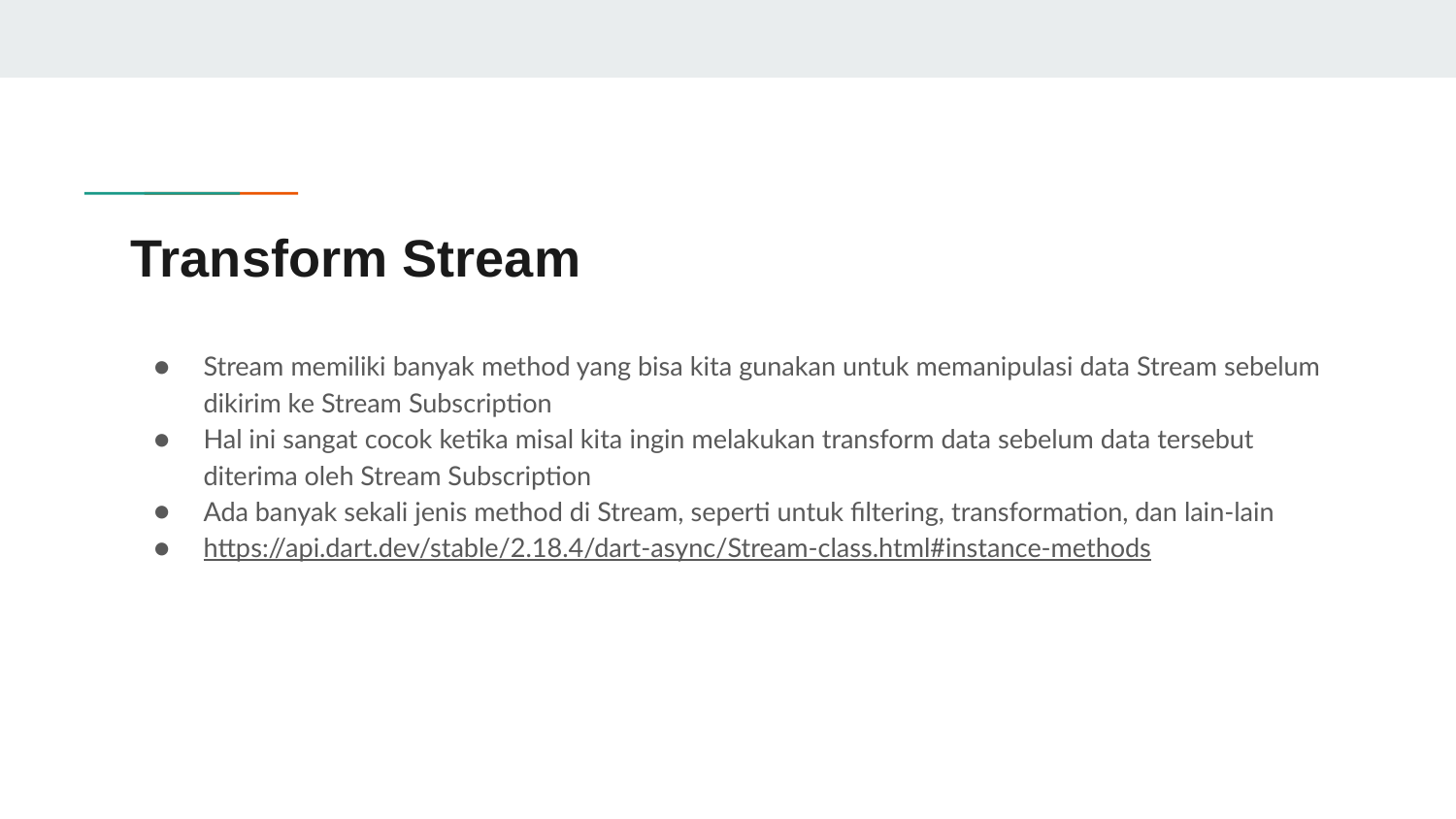

# Transform Stream
Stream memiliki banyak method yang bisa kita gunakan untuk memanipulasi data Stream sebelum dikirim ke Stream Subscription
Hal ini sangat cocok ketika misal kita ingin melakukan transform data sebelum data tersebut diterima oleh Stream Subscription
Ada banyak sekali jenis method di Stream, seperti untuk filtering, transformation, dan lain-lain
https://api.dart.dev/stable/2.18.4/dart-async/Stream-class.html#instance-methods